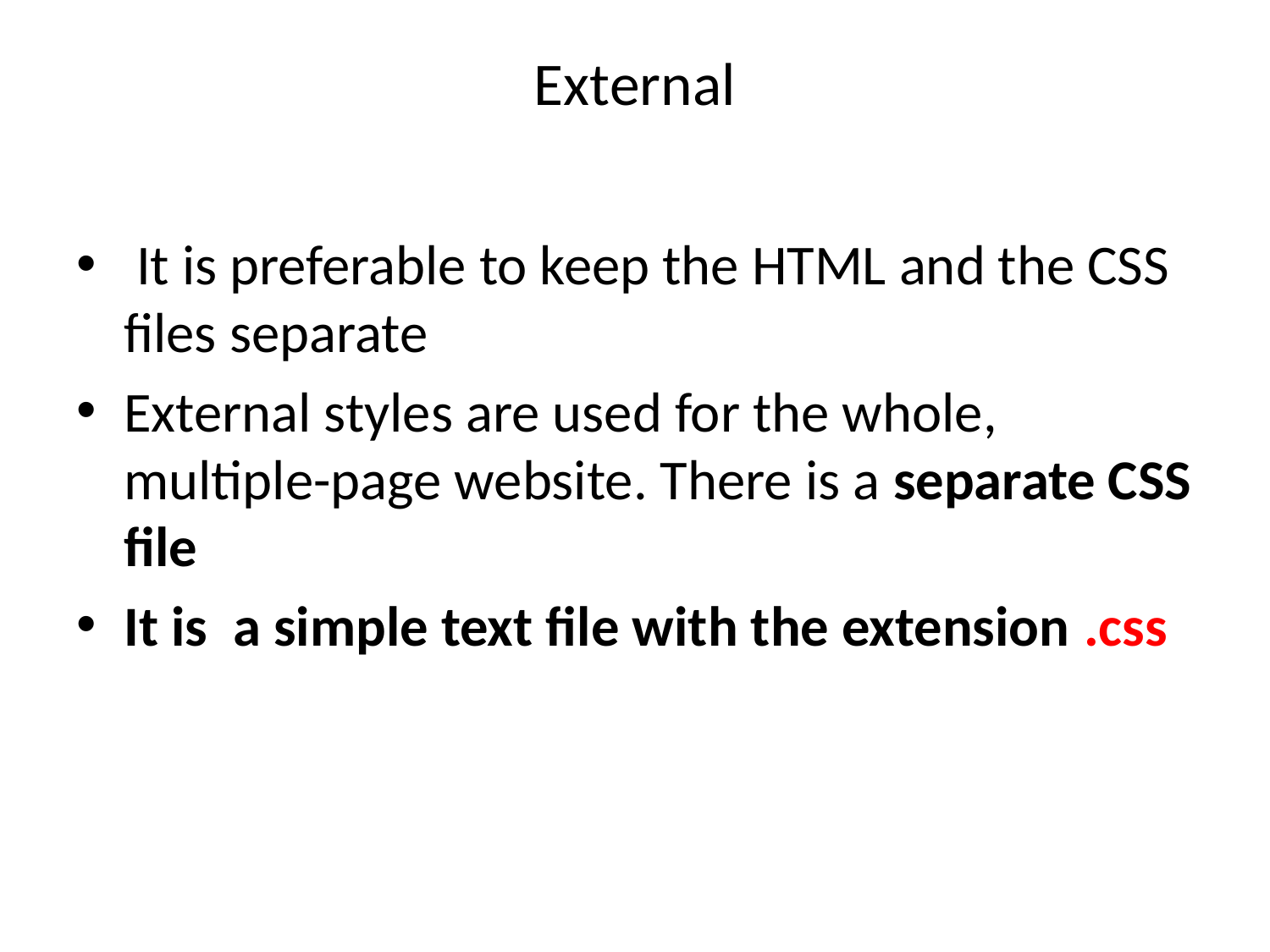

# External
 It is preferable to keep the HTML and the CSS files separate
External styles are used for the whole, multiple-page website. There is a separate CSS file
It is  a simple text file with the extension .css